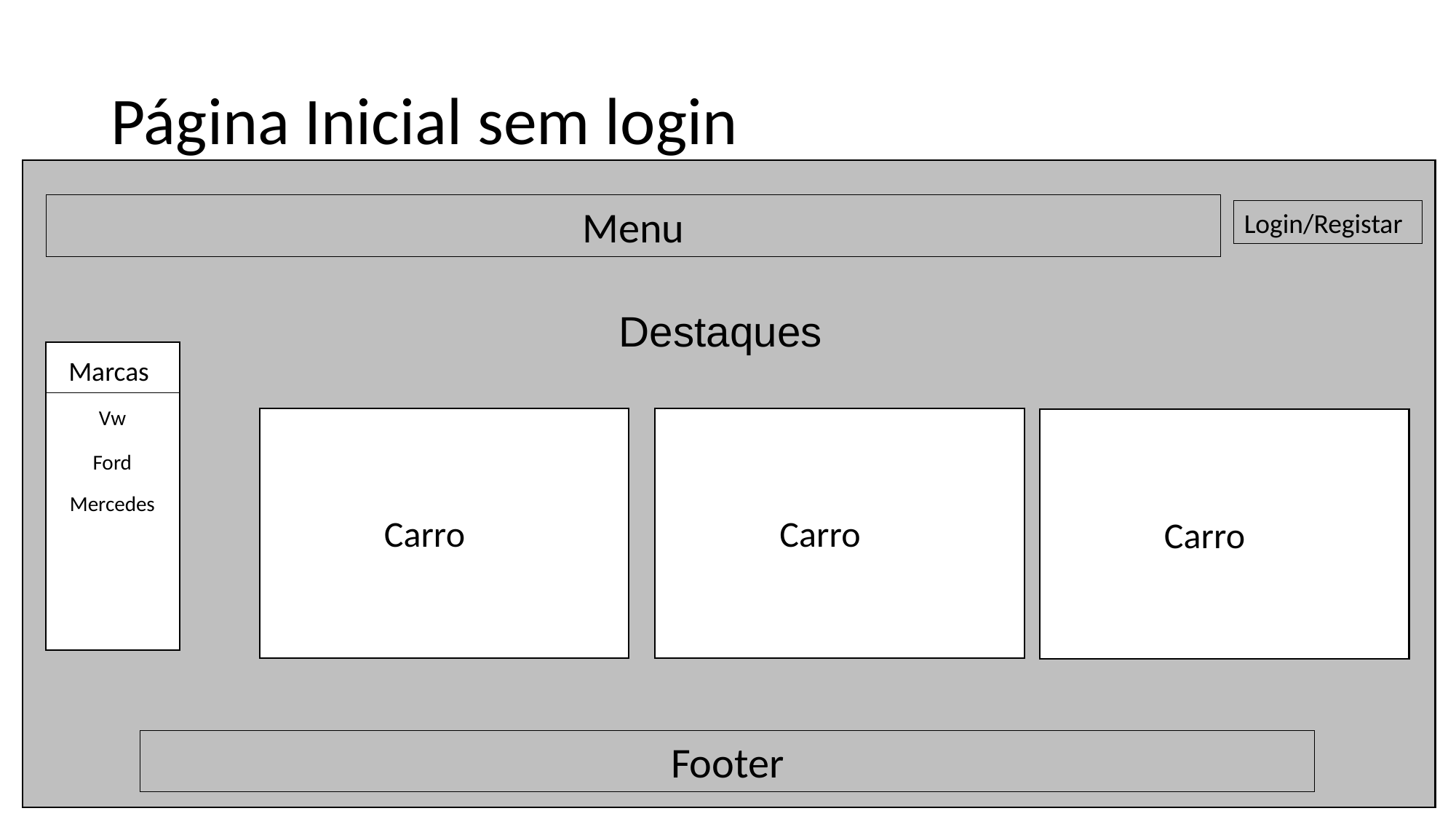

# Página Inicial sem login

Menu
Login/Registar
Destaques

Marcas
Vw

Ford
Mercedes
Carro
Carro
Carro
Footer